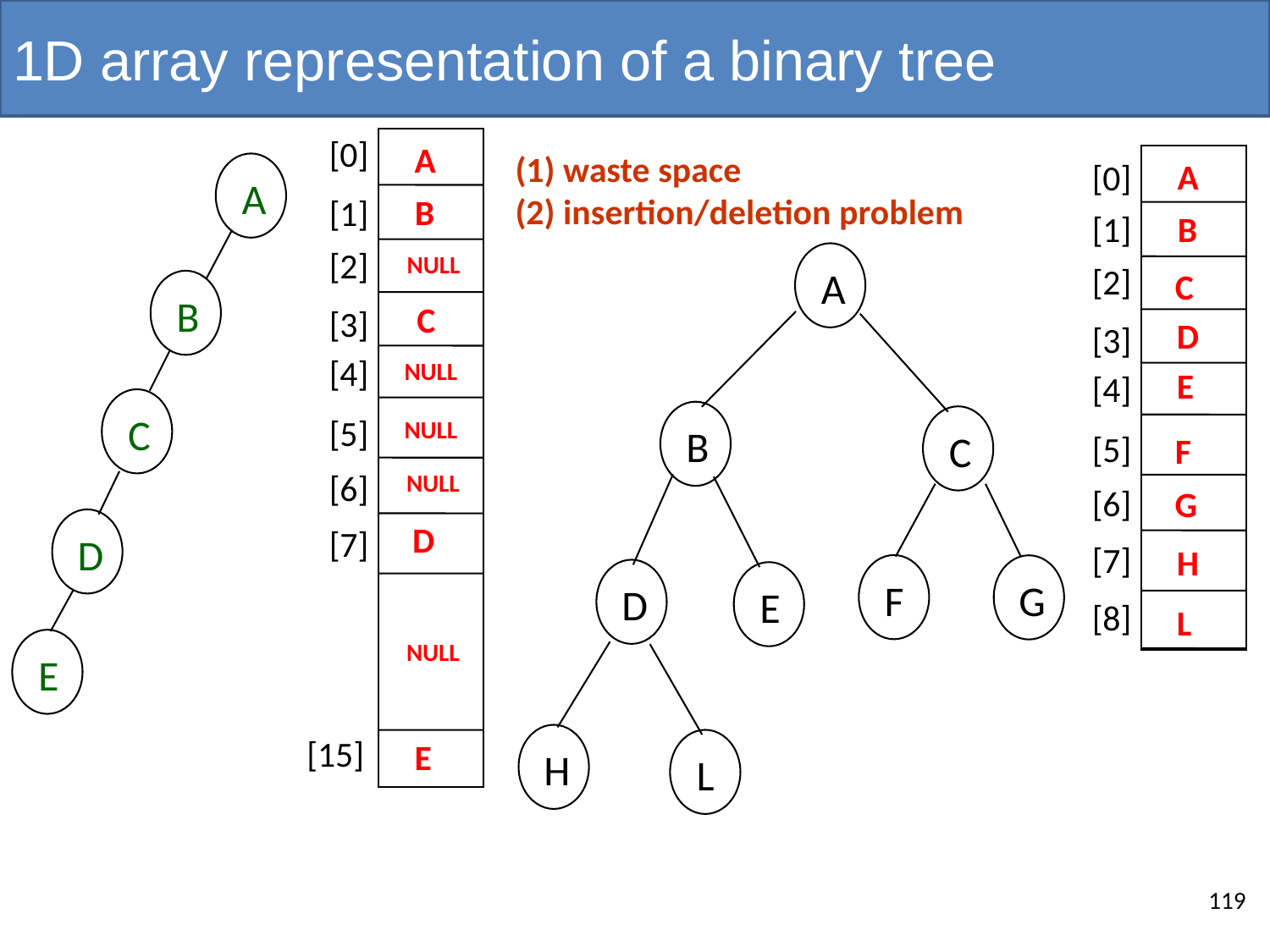

# 1D array representation of a binary tree
[0]

A
(1) waste space
(2) insertion/deletion problem

A
[0]

A
B
[1]

[1]
B

[2]

NULL

A
[2]

C

B
C

[3]
D

[3]

[4]

NULL

E
[4]

C

B
[5]

C
NULL

[5]
F

[6]
NULL

[6]
G

D
D

[7]

[7]
H

F

G

D

E

[8]

L

E
NULL

H
[15]
E

L

119